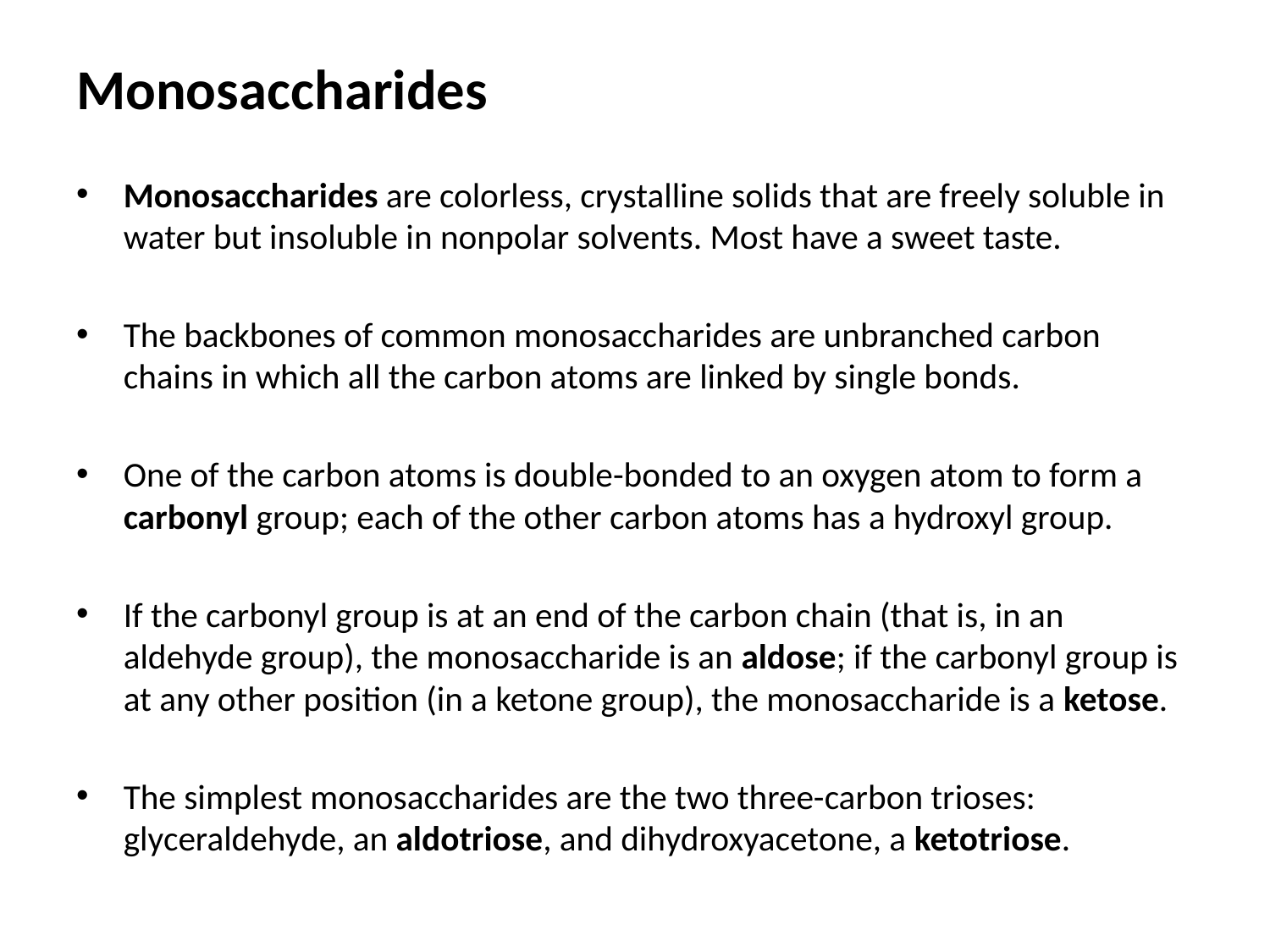

# Monosaccharides
Monosaccharides are colorless, crystalline solids that are freely soluble in water but insoluble in nonpolar solvents. Most have a sweet taste.

The backbones of common monosaccharides are unbranched carbon chains in which all the carbon atoms are linked by single bonds.

One of the carbon atoms is double-bonded to an oxygen atom to form a carbonyl group; each of the other carbon atoms has a hydroxyl group.

If the carbonyl group is at an end of the carbon chain (that is, in an aldehyde group), the monosaccharide is an aldose; if the carbonyl group is at any other position (in a ketone group), the monosaccharide is a ketose.

The simplest monosaccharides are the two three-carbon trioses: glyceraldehyde, an aldotriose, and dihydroxyacetone, a ketotriose.